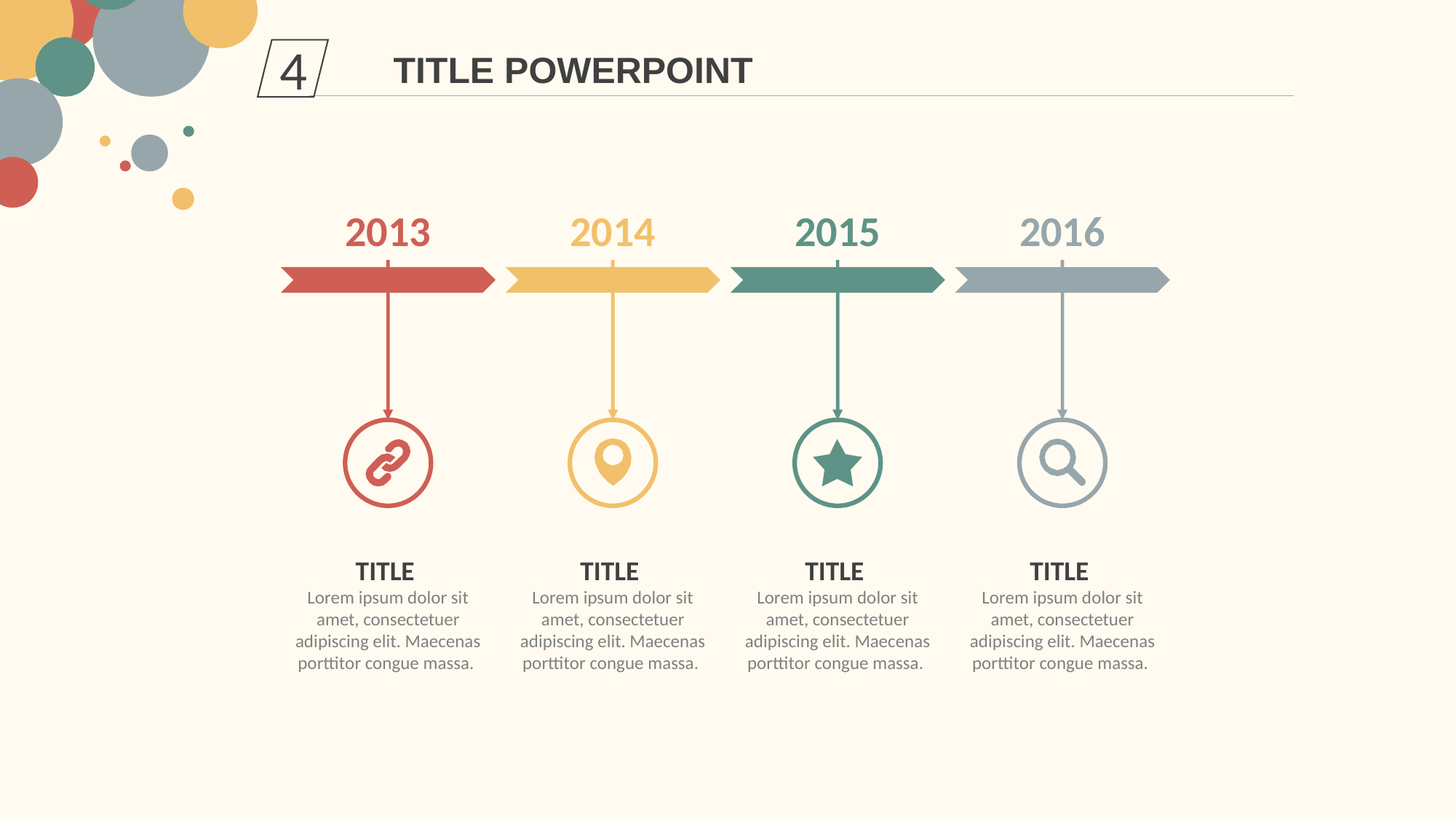

4
TITLE POWERPOINT
2013
2014
2015
2016

TITLE
Lorem ipsum dolor sit amet, consectetuer adipiscing elit. Maecenas porttitor congue massa.
TITLE
Lorem ipsum dolor sit amet, consectetuer adipiscing elit. Maecenas porttitor congue massa.
TITLE
Lorem ipsum dolor sit amet, consectetuer adipiscing elit. Maecenas porttitor congue massa.
TITLE
Lorem ipsum dolor sit amet, consectetuer adipiscing elit. Maecenas porttitor congue massa.